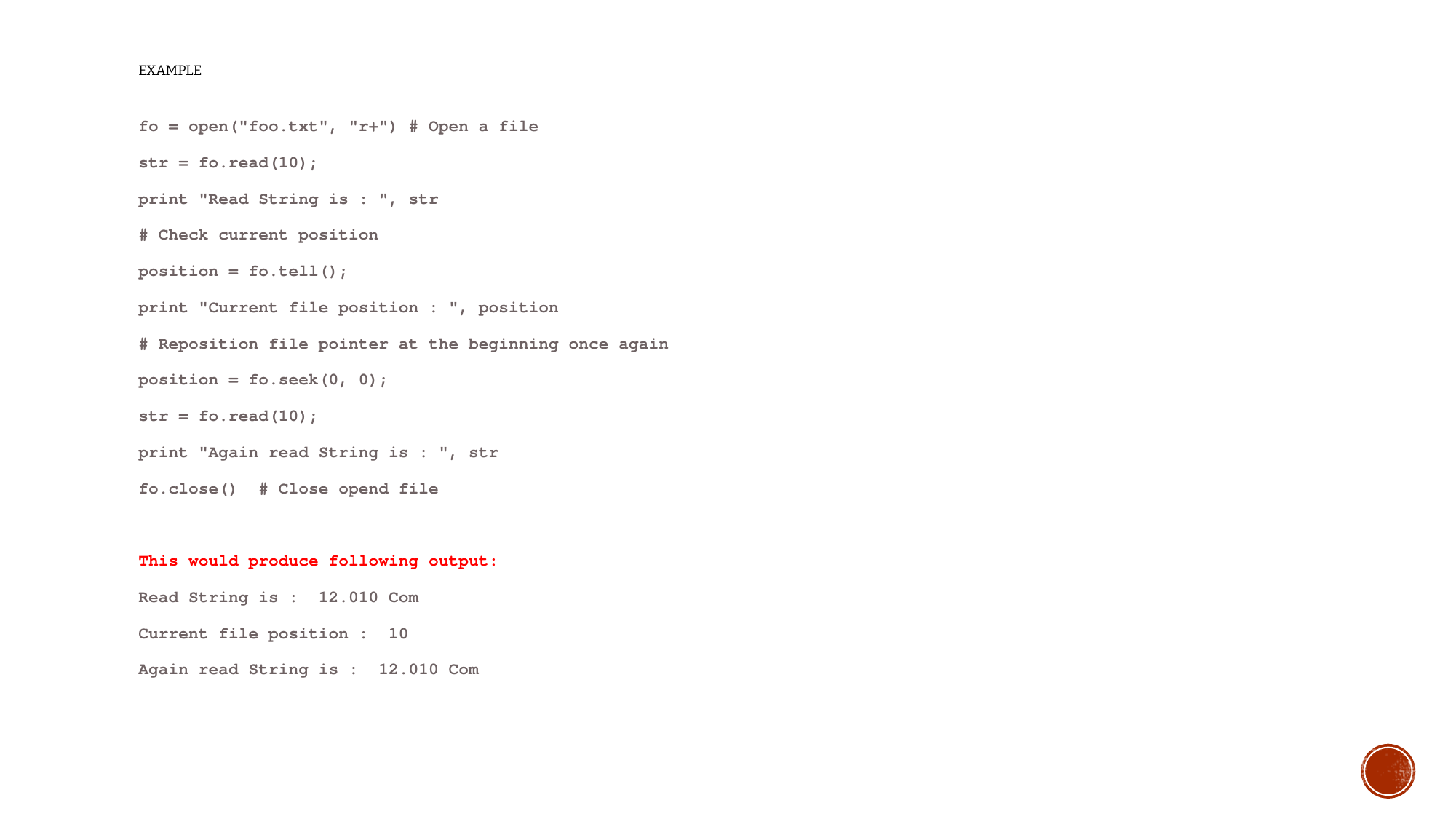

# Example
fo = open("foo.txt", "r+") # Open a file
str = fo.read(10);
print "Read String is : ", str
# Check current position
position = fo.tell();
print "Current file position : ", position
# Reposition file pointer at the beginning once again
position = fo.seek(0, 0);
str = fo.read(10);
print "Again read String is : ", str
fo.close()  # Close opend file

This would produce following output:
Read String is :  12.010 Com
Current file position :  10
Again read String is :  12.010 Com